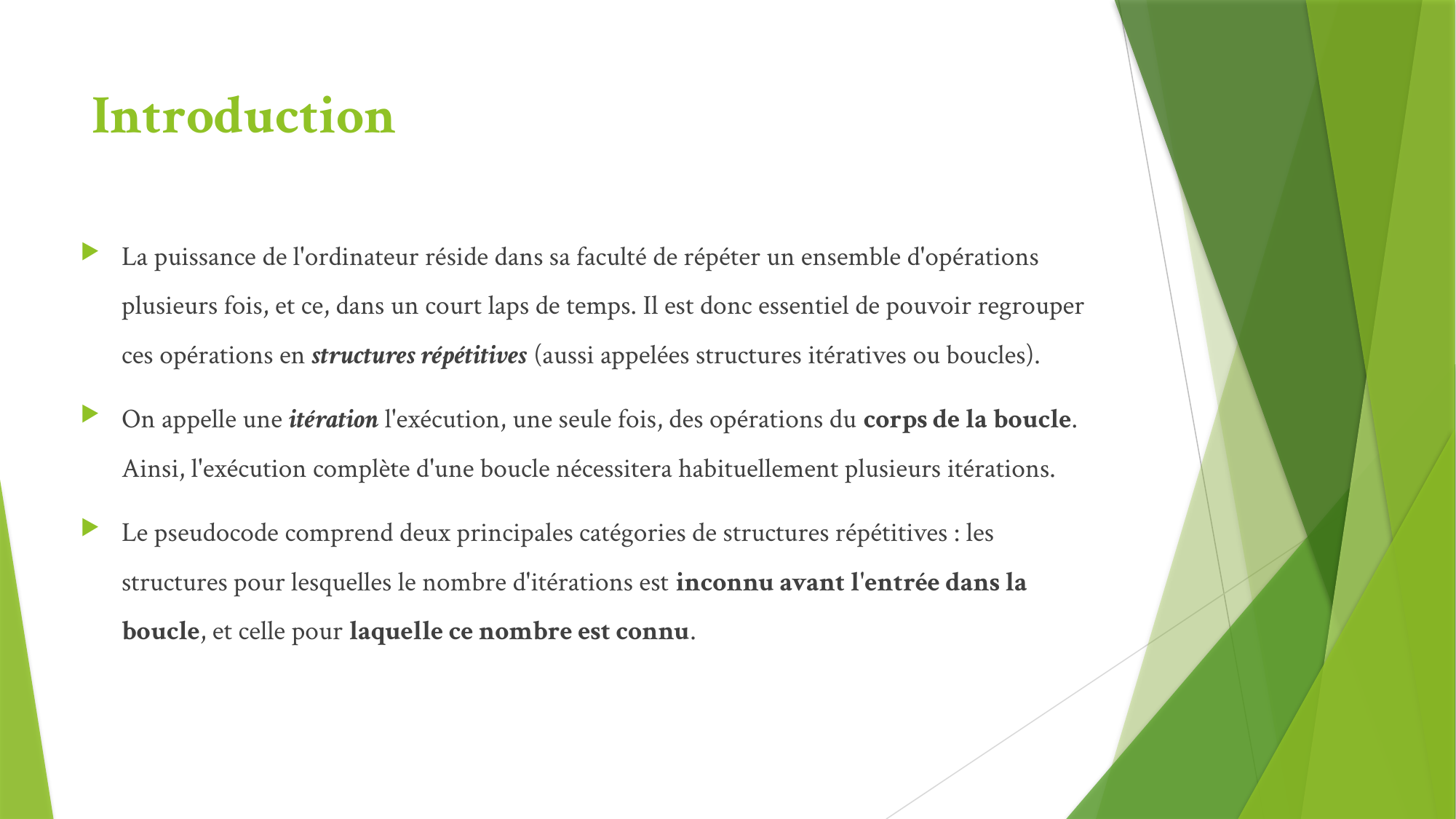

# Introduction
La puissance de l'ordinateur réside dans sa faculté de répéter un ensemble d'opérations plusieurs fois, et ce, dans un court laps de temps. Il est donc essentiel de pouvoir regrouper ces opérations en structures répétitives (aussi appelées structures itératives ou boucles).
On appelle une itération l'exécution, une seule fois, des opérations du corps de la boucle. Ainsi, l'exécution complète d'une boucle nécessitera habituellement plusieurs itérations.
Le pseudocode comprend deux principales catégories de structures répétitives : les structures pour lesquelles le nombre d'itérations est inconnu avant l'entrée dans la boucle, et celle pour laquelle ce nombre est connu.